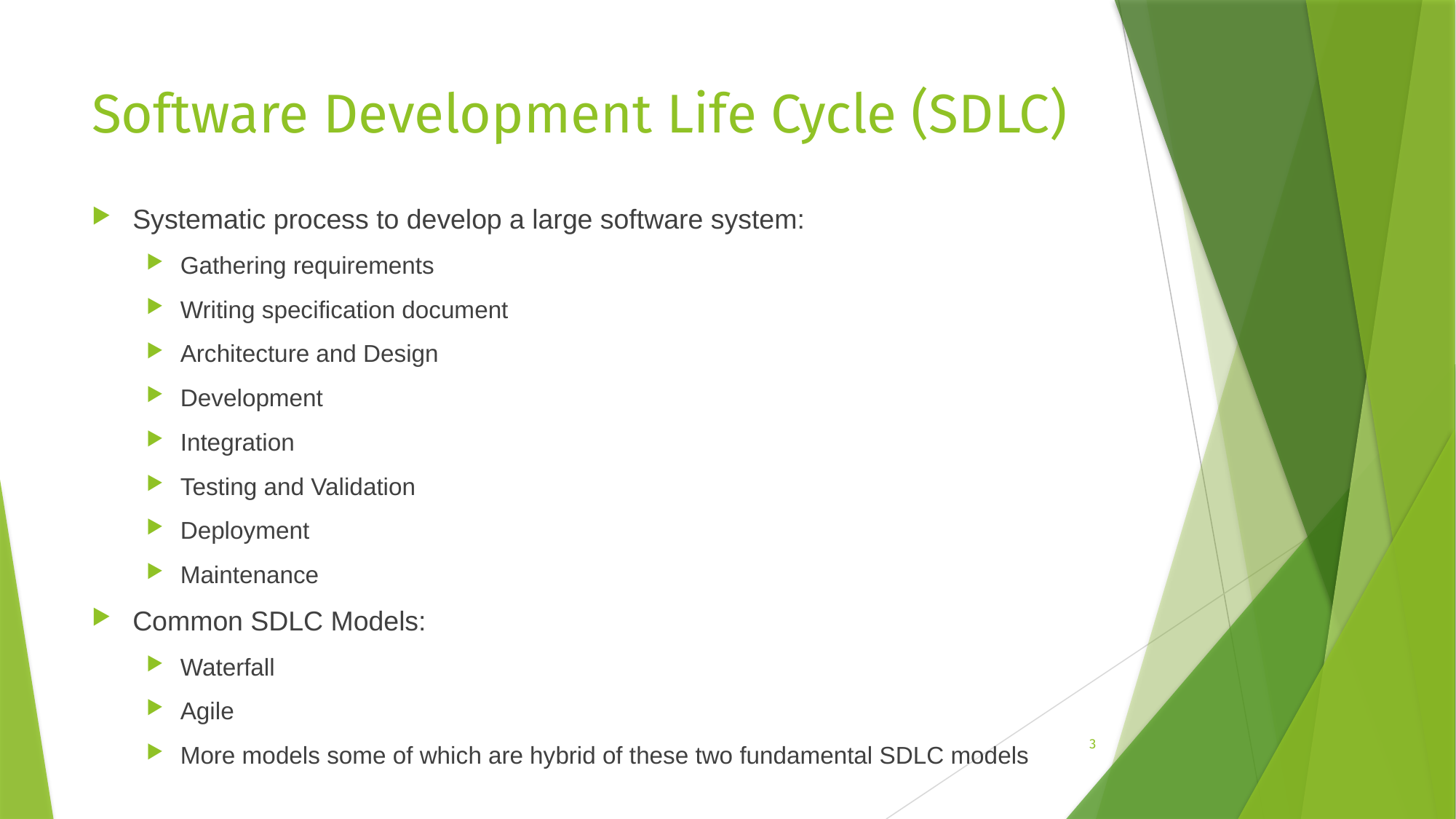

# Software Development Life Cycle (SDLC)
Systematic process to develop a large software system:
Gathering requirements
Writing specification document
Architecture and Design
Development
Integration
Testing and Validation
Deployment
Maintenance
Common SDLC Models:
Waterfall
Agile
More models some of which are hybrid of these two fundamental SDLC models

3